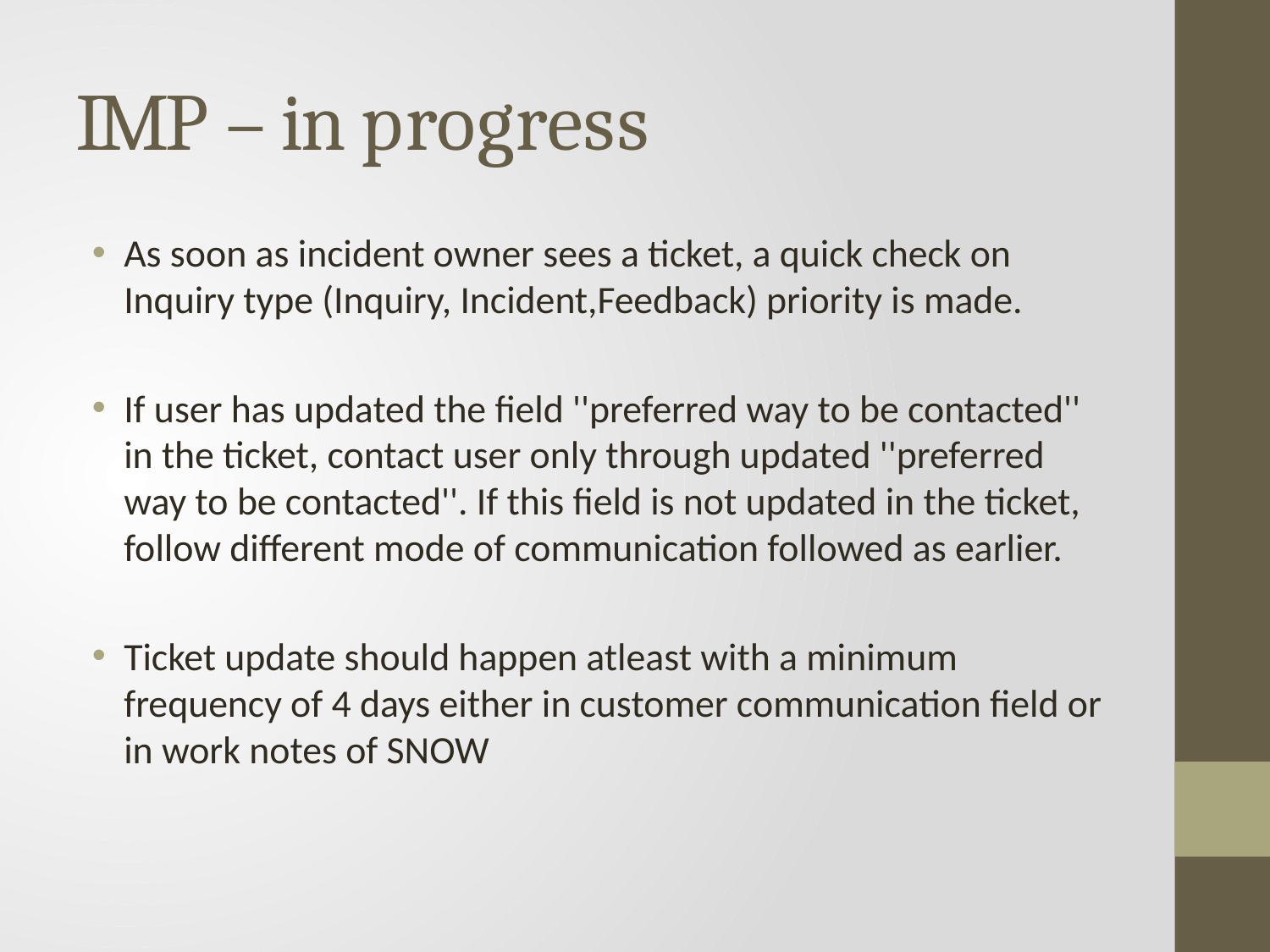

# IMP – in progress
As soon as incident owner sees a ticket, a quick check on Inquiry type (Inquiry, Incident,Feedback) priority is made.

If user has updated the field ''preferred way to be contacted'' in the ticket, contact user only through updated ''preferred way to be contacted''. If this field is not updated in the ticket, follow different mode of communication followed as earlier.

Ticket update should happen atleast with a minimum frequency of 4 days either in customer communication field or in work notes of SNOW